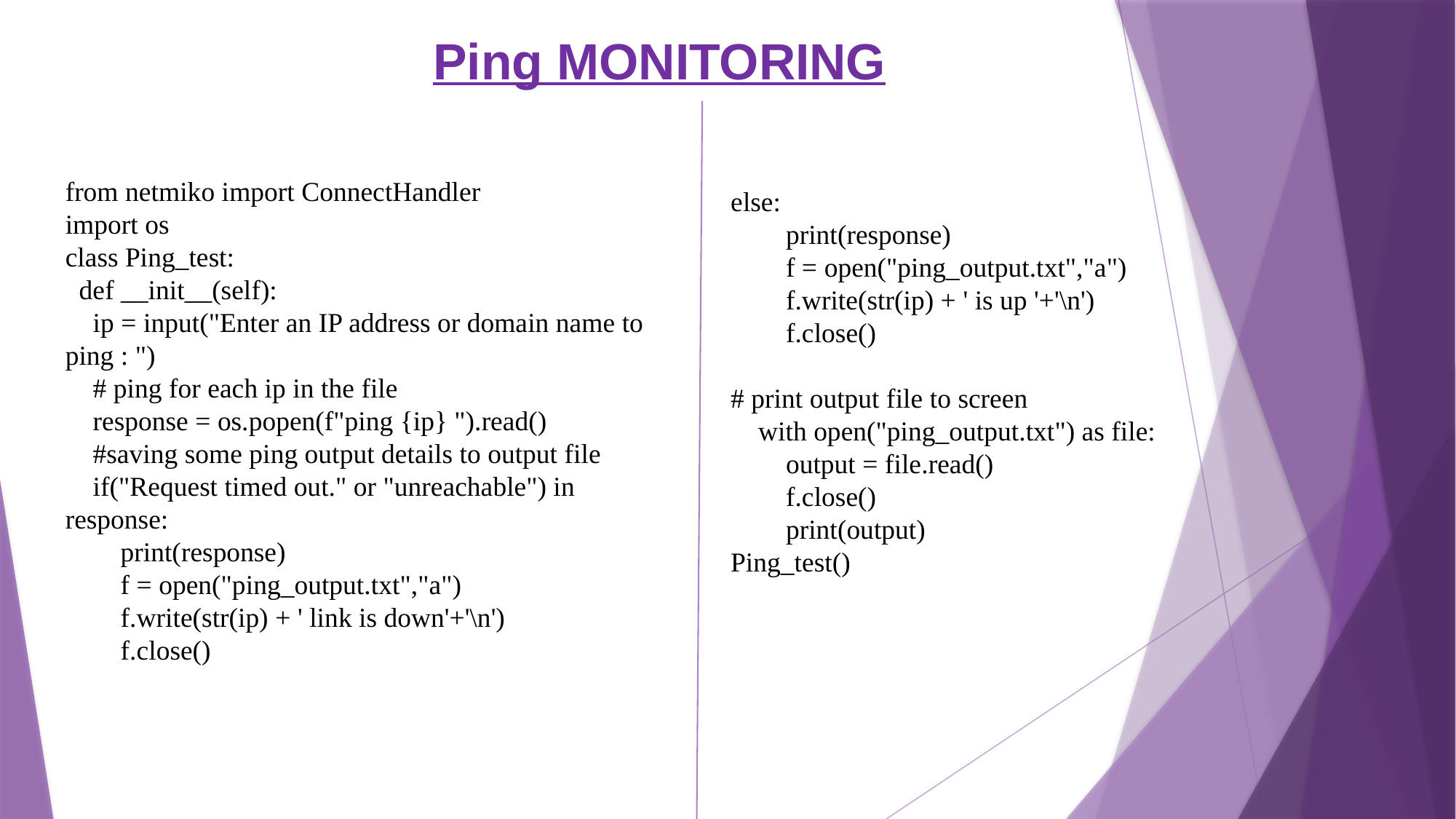

# Ping MONITORING
from netmiko import ConnectHandler
import os
class Ping_test:
  def __init__(self):
    ip = input("Enter an IP address or domain name to ping : ")
    # ping for each ip in the file
    response = os.popen(f"ping {ip} ").read()    
    #saving some ping output details to output file
    if("Request timed out." or "unreachable") in response:
        print(response)
        f = open("ping_output.txt","a")
        f.write(str(ip) + ' link is down'+'\n')
        f.close()
else:
        print(response)
        f = open("ping_output.txt","a")  
        f.write(str(ip) + ' is up '+'\n')
        f.close()
# print output file to screen     with open("ping_output.txt") as file:         output = file.read()         f.close()         print(output) Ping_test()